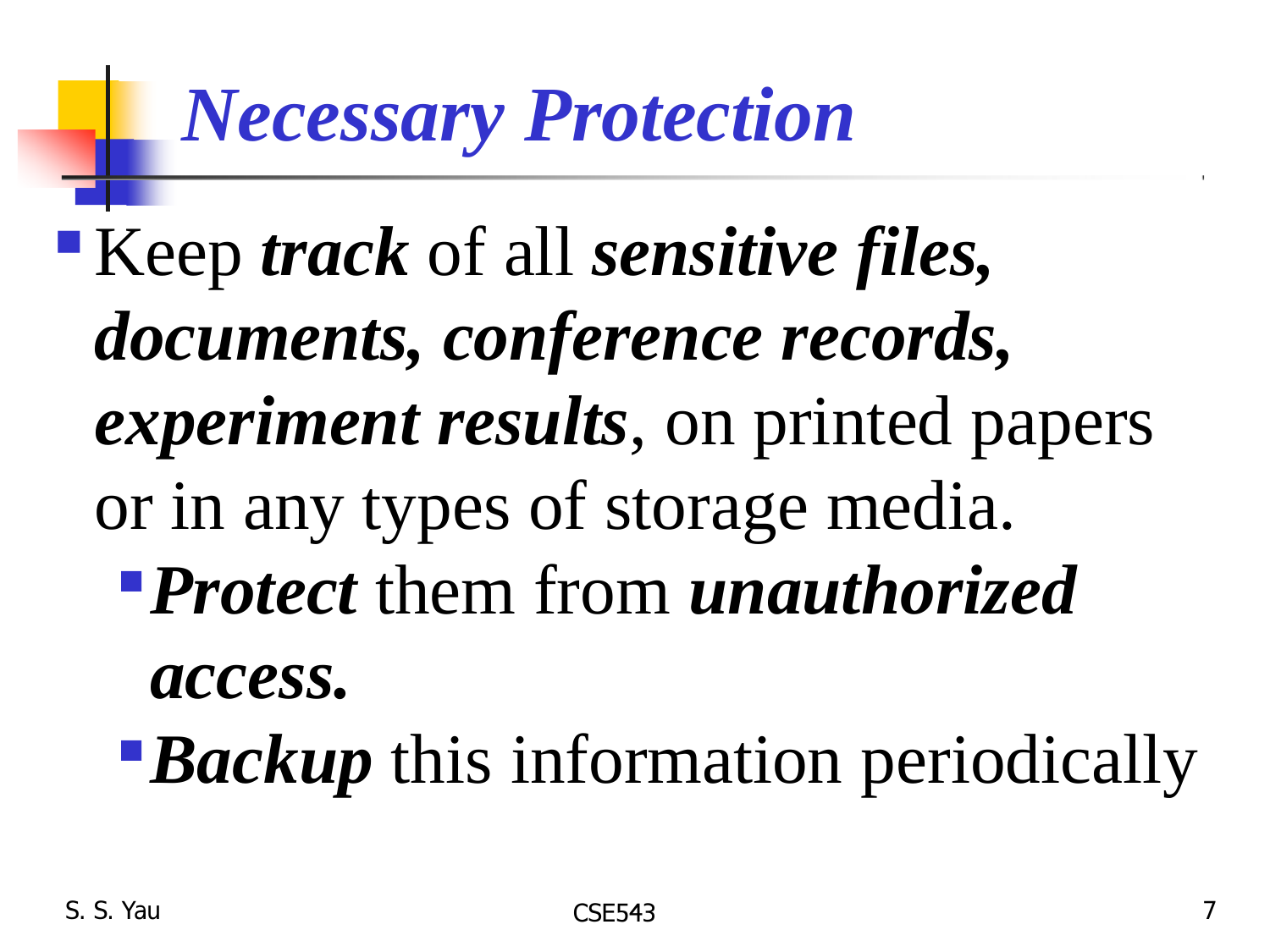

# Necessary Protection
Keep track of all sensitive files, documents, conference records, experiment results, on printed papers or in any types of storage media.
Protect them from unauthorized access.
Backup this information periodically
S. S. Yau
7
CSE543